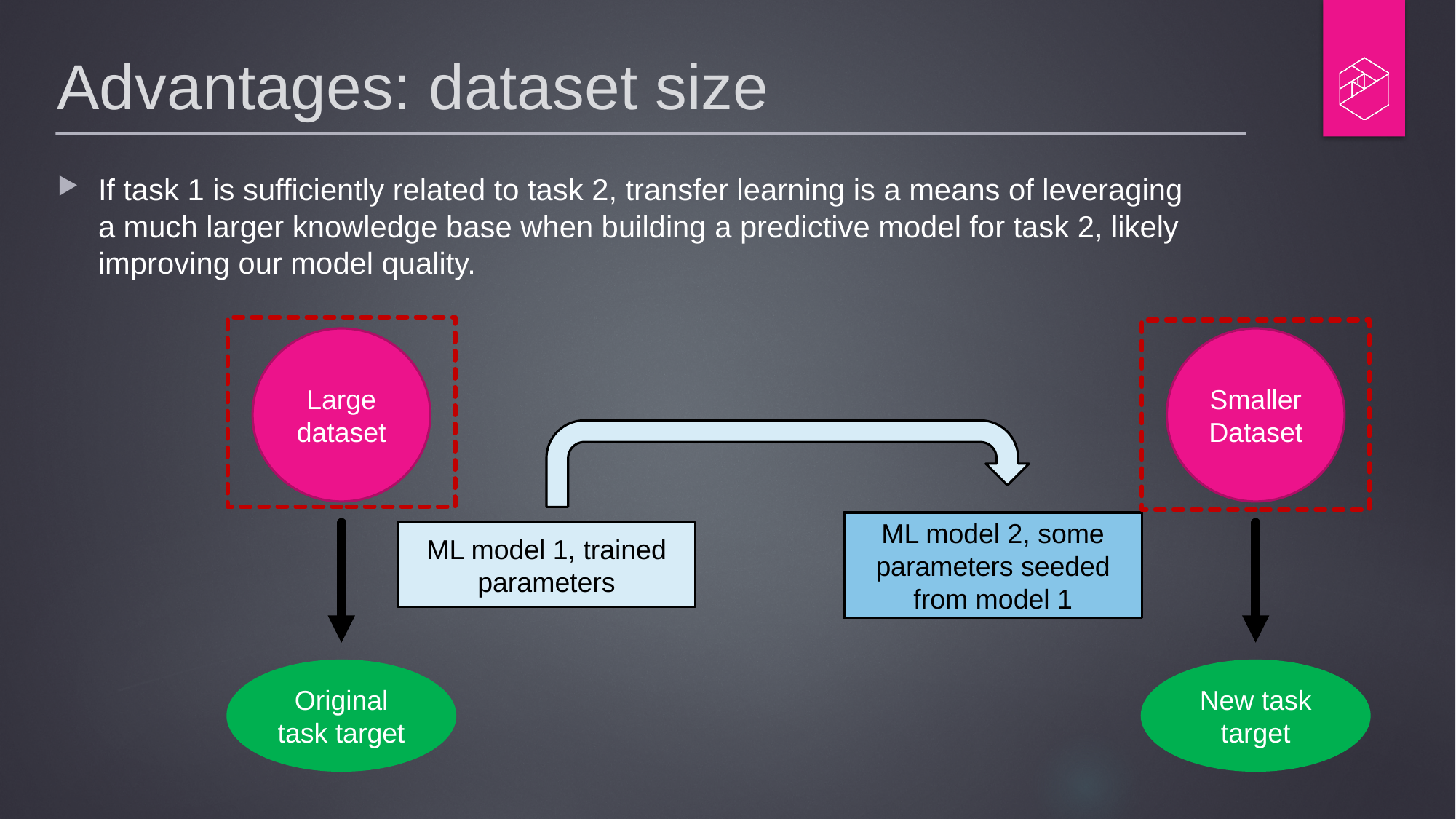

# Advantages: dataset size
If task 1 is sufficiently related to task 2, transfer learning is a means of leveraging a much larger knowledge base when building a predictive model for task 2, likely improving our model quality.

Large dataset
Smaller Dataset

ML model 2, some parameters seeded from model 1
ML model 1, trained parameters
Original task target
New task target